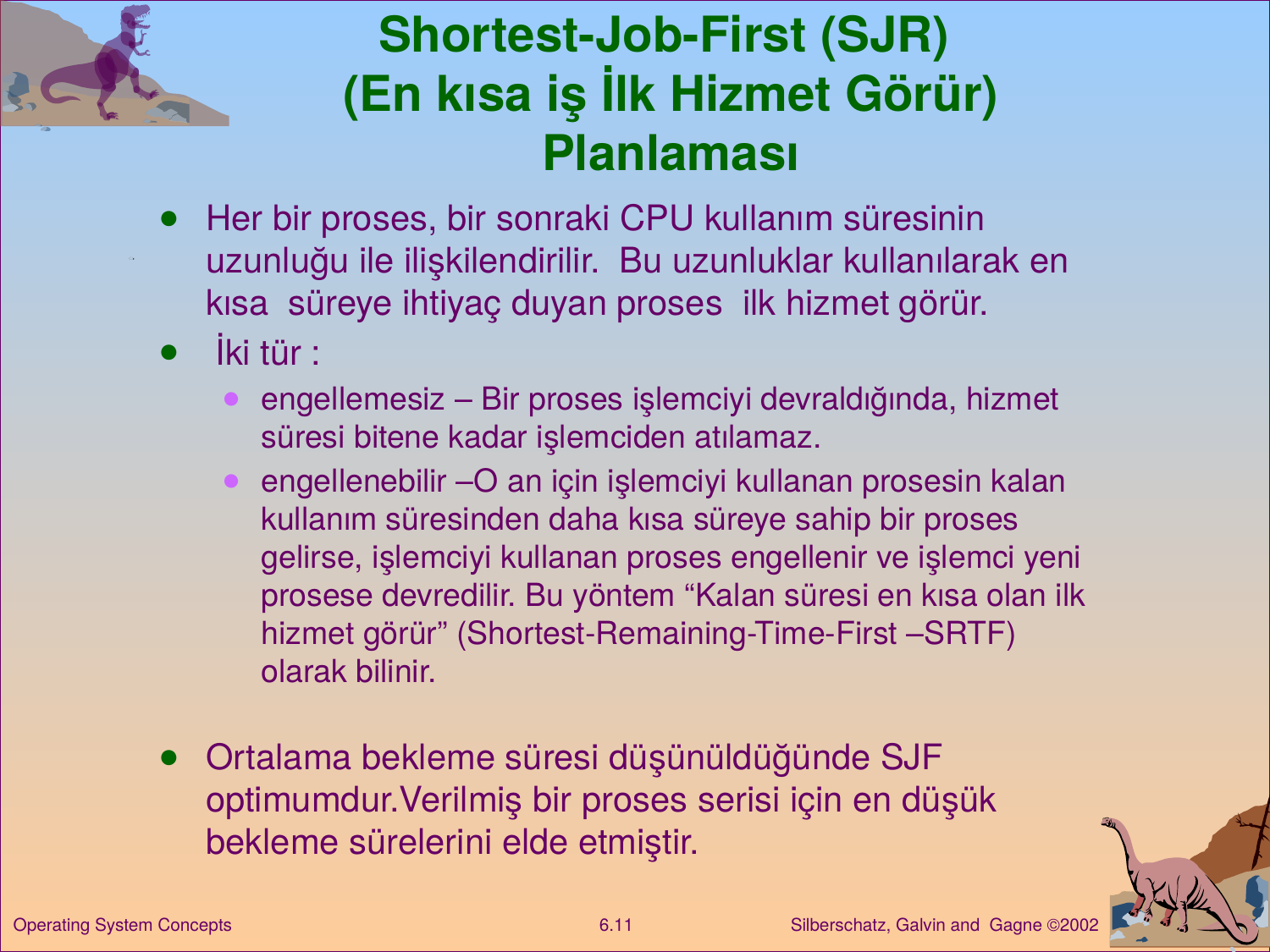

# Shortest-Job-First (SJR) (En kısa iş İlk Hizmet Görür) Planlaması
Her bir proses, bir sonraki CPU kullanım süresinin uzunluğu ile ilişkilendirilir.  Bu uzunluklar kullanılarak en kısa  süreye ihtiyaç duyan proses  ilk hizmet görür.
 İki tür :
engellemesiz – Bir proses işlemciyi devraldığında, hizmet süresi bitene kadar işlemciden atılamaz.
engellenebilir –O an için işlemciyi kullanan prosesin kalan kullanım süresinden daha kısa süreye sahip bir proses gelirse, işlemciyi kullanan proses engellenir ve işlemci yeni prosese devredilir. Bu yöntem “Kalan süresi en kısa olan ilk hizmet görür” (Shortest-Remaining-Time-First –SRTF) olarak bilinir.
Ortalama bekleme süresi düşünüldüğünde SJF optimumdur.Verilmiş bir proses serisi için en düşük bekleme sürelerini elde etmiştir.
Operating System Concepts